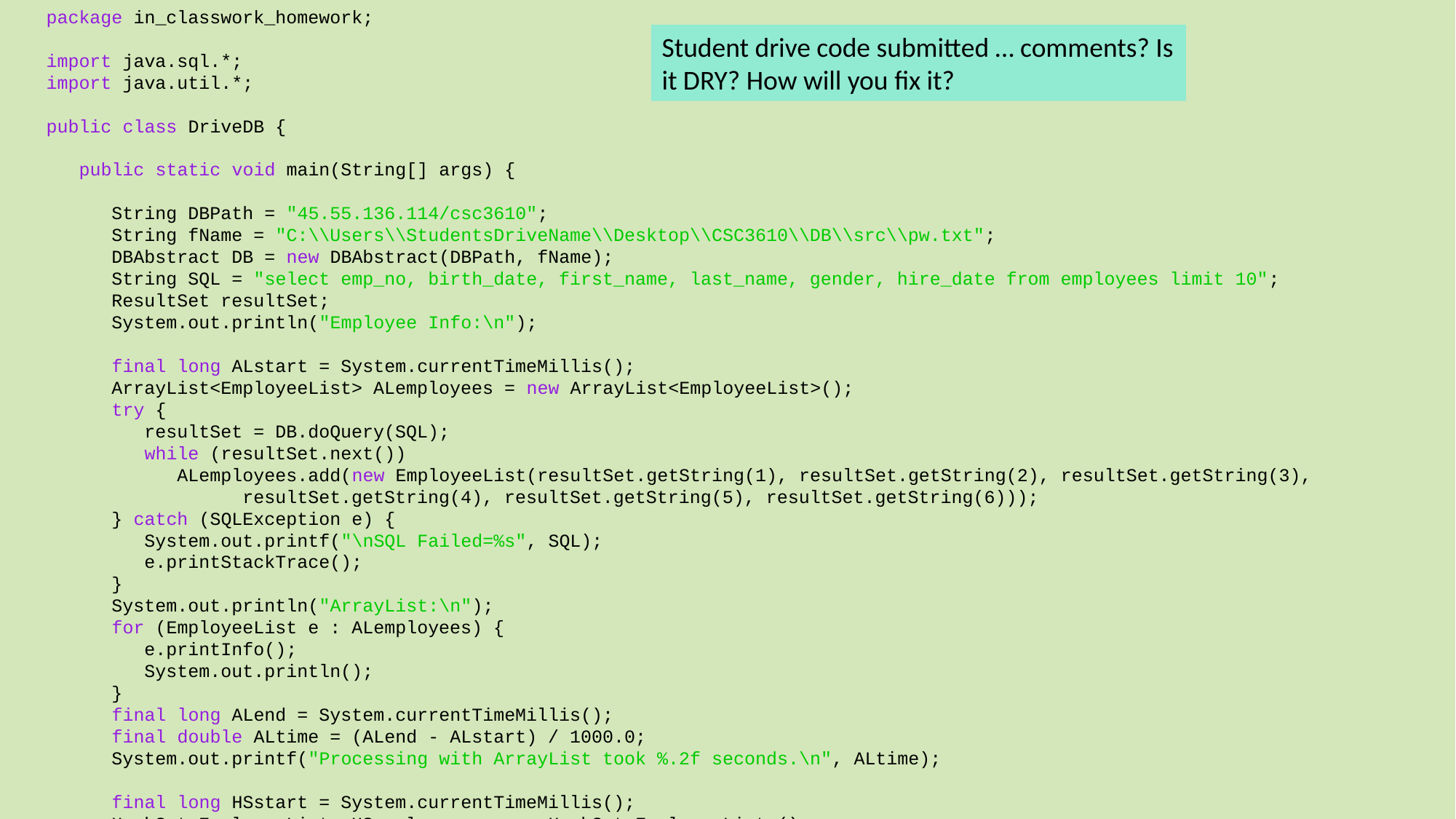

package in_classwork_homework;
import java.sql.*;
import java.util.*;
public class DriveDB {
   public static void main(String[] args) {
      String DBPath = "45.55.136.114/csc3610";
      String fName = "C:\\Users\\StudentsDriveName\\Desktop\\CSC3610\\DB\\src\\pw.txt";
      DBAbstract DB = new DBAbstract(DBPath, fName);
      String SQL = "select emp_no, birth_date, first_name, last_name, gender, hire_date from employees limit 10";
      ResultSet resultSet;
      System.out.println("Employee Info:\n");
      final long ALstart = System.currentTimeMillis();
      ArrayList<EmployeeList> ALemployees = new ArrayList<EmployeeList>();
      try {
         resultSet = DB.doQuery(SQL);
         while (resultSet.next())
            ALemployees.add(new EmployeeList(resultSet.getString(1), resultSet.getString(2), resultSet.getString(3),
                  resultSet.getString(4), resultSet.getString(5), resultSet.getString(6)));
      } catch (SQLException e) {
         System.out.printf("\nSQL Failed=%s", SQL);
         e.printStackTrace();
      }
      System.out.println("ArrayList:\n");
      for (EmployeeList e : ALemployees) {
         e.printInfo();
         System.out.println();
      }
      final long ALend = System.currentTimeMillis();
      final double ALtime = (ALend - ALstart) / 1000.0;
      System.out.printf("Processing with ArrayList took %.2f seconds.\n", ALtime);
      final long HSstart = System.currentTimeMillis();
      HashSet<EmployeeList> HSemployees = new HashSet<EmployeeList>();
      try {
         resultSet = DB.doQuery(SQL);
         while (resultSet.next())
            HSemployees.add(new EmployeeList(resultSet.getString(1), resultSet.getString(2), resultSet.getString(3),
                  resultSet.getString(4), resultSet.getString(5), resultSet.getString(6)));
      } catch (SQLException e) {
         System.out.printf("\nSQL Failed=%s", SQL);
         e.printStackTrace();
      }
      System.out.println("\nHashSet:\n");
      for (EmployeeList e : HSemployees) {
         e.printInfo();
         System.out.println();
      }
      final long HSend = System.currentTimeMillis();
      final double HStime = (HSend - HSstart) / 1000.0;
      System.out.printf("Processing with HashSet took %.2f seconds.\n", HStime);
      final long LHSstart = System.currentTimeMillis();
      LinkedHashSet<EmployeeList> LHSemployees = new LinkedHashSet<EmployeeList>();
      try {
         resultSet = DB.doQuery(SQL);
         while (resultSet.next())
            LHSemployees.add(new EmployeeList(resultSet.getString(1), resultSet.getString(2), resultSet.getString(3),
                  resultSet.getString(4), resultSet.getString(5), resultSet.getString(6)));
      } catch (SQLException e) {
         System.out.printf("\nSQL Failed=%s", SQL);
         e.printStackTrace();
      }
      System.out.println("\nLinkedHashSet:\n");
      for (EmployeeList e : LHSemployees) {
         e.printInfo();
         System.out.println();
      }
      final long LHSend = System.currentTimeMillis();
      final double LHStime = (LHSend - LHSstart) / 1000.0;
      System.out.printf("Processing with LinkedHashSet took %.2f seconds.\n", LHStime);
      final long TSstart = System.currentTimeMillis();
      TreeSet<EmployeeList> TSemployees = new TreeSet<EmployeeList>();
      try {
         resultSet = DB.doQuery(SQL);
         while (resultSet.next())
            TSemployees.add(new EmployeeList(resultSet.getString(1), resultSet.getString(2), resultSet.getString(3),
                  resultSet.getString(4), resultSet.getString(5), resultSet.getString(6)));
      } catch (SQLException e) {
         System.out.printf("\nSQL Failed=%s", SQL);
         e.printStackTrace();
      }
      System.out.println("\nTreeSet:\n");
      for (EmployeeList e : TSemployees) {
         e.printInfo();
         System.out.println();
      }
      final long TSend = System.currentTimeMillis();
      final double TStime = (TSend - TSstart) / 1000.0;
      System.out.printf("Processing with TreeSet took %.2f seconds.", TStime);
   }
}
Student drive code submitted … comments? Is it DRY? How will you fix it?